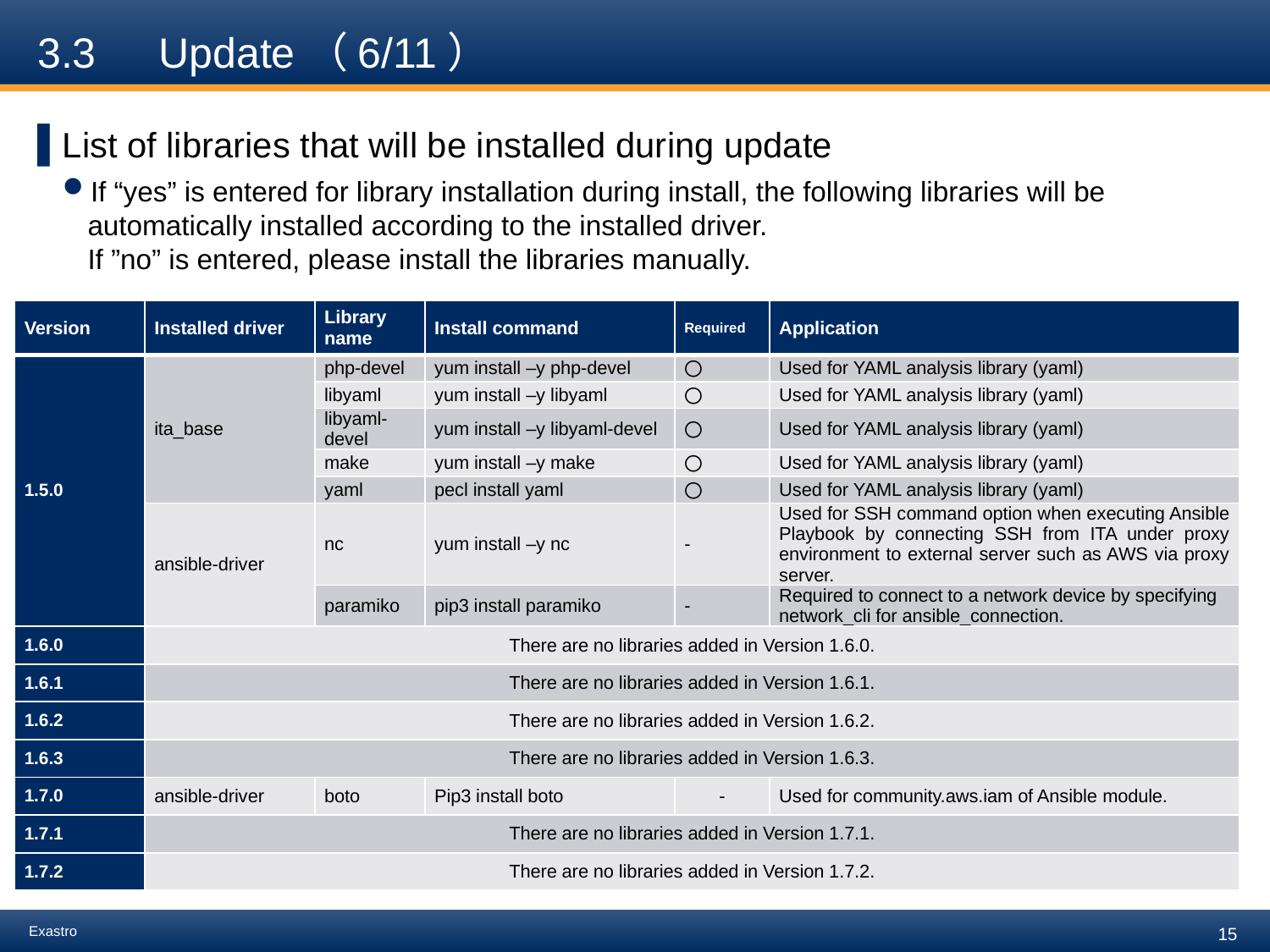

# 3.3　Update（6/11）
List of libraries that will be installed during update
If “yes” is entered for library installation during install, the following libraries will be automatically installed according to the installed driver.
If ”no” is entered, please install the libraries manually.

| Version | Installed driver | Library name | Install command | Required | Application |
| --- | --- | --- | --- | --- | --- |
| 1.5.0 | ita\_base | php-devel | yum install –y php-devel | 〇 | Used for YAML analysis library (yaml) |
|  |  | libyaml | yum install –y libyaml | 〇 | Used for YAML analysis library (yaml) |
|  |  | libyaml-devel | yum install –y libyaml-devel | 〇 | Used for YAML analysis library (yaml) |
|  |  | make | yum install –y make | 〇 | Used for YAML analysis library (yaml) |
|  |  | yaml | pecl install yaml | 〇 | Used for YAML analysis library (yaml) |
|  | ansible-driver | nc | yum install –y nc | - | Used for SSH command option when executing Ansible Playbook by connecting SSH from ITA under proxy environment to external server such as AWS via proxy server. |
|  |  | paramiko | pip3 install paramiko | - | Required to connect to a network device by specifying network\_cli for ansible\_connection. |
| 1.6.0 | There are no libraries added in Version 1.6.0. |  |  |  |  |
| 1.6.1 | There are no libraries added in Version 1.6.1. |  |  |  |  |
| 1.6.2 | There are no libraries added in Version 1.6.2. |  |  |  |  |
| 1.6.3 | There are no libraries added in Version 1.6.3. |  |  |  |  |
| 1.7.0 | ansible-driver | boto | Pip3 install boto | - | Used for community.aws.iam of Ansible module. |
| 1.7.1 | There are no libraries added in Version 1.7.1. |  |  |  |  |
| 1.7.2 | There are no libraries added in Version 1.7.2. |  |  |  |  |